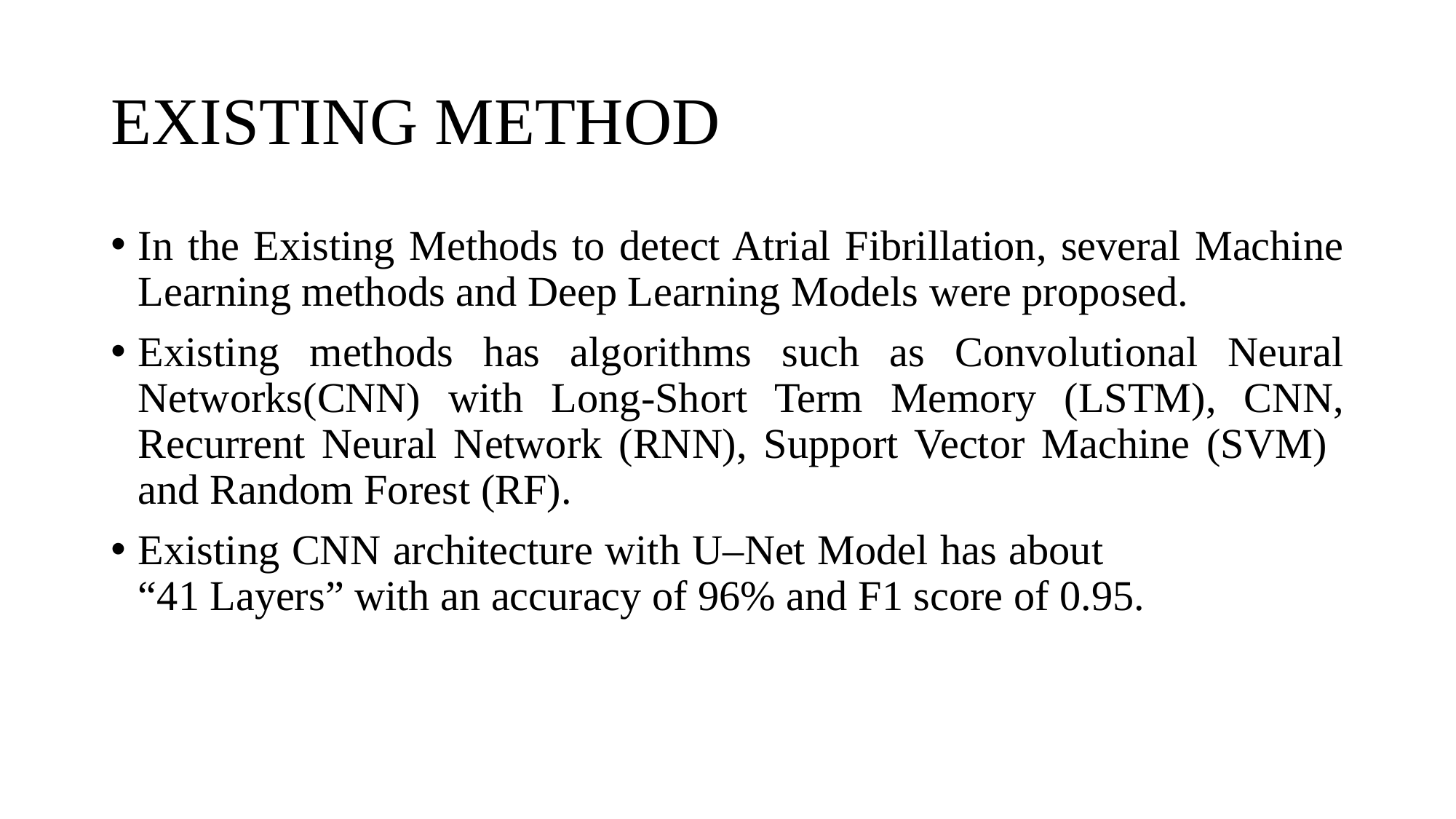

# EXISTING METHOD
In the Existing Methods to detect Atrial Fibrillation, several Machine Learning methods and Deep Learning Models were proposed.
Existing methods has algorithms such as Convolutional Neural Networks(CNN) with Long-Short Term Memory (LSTM), CNN, Recurrent Neural Network (RNN), Support Vector Machine (SVM)  and Random Forest (RF).
Existing CNN architecture with U–Net Model has about                     “41 Layers” with an accuracy of 96% and F1 score of 0.95.